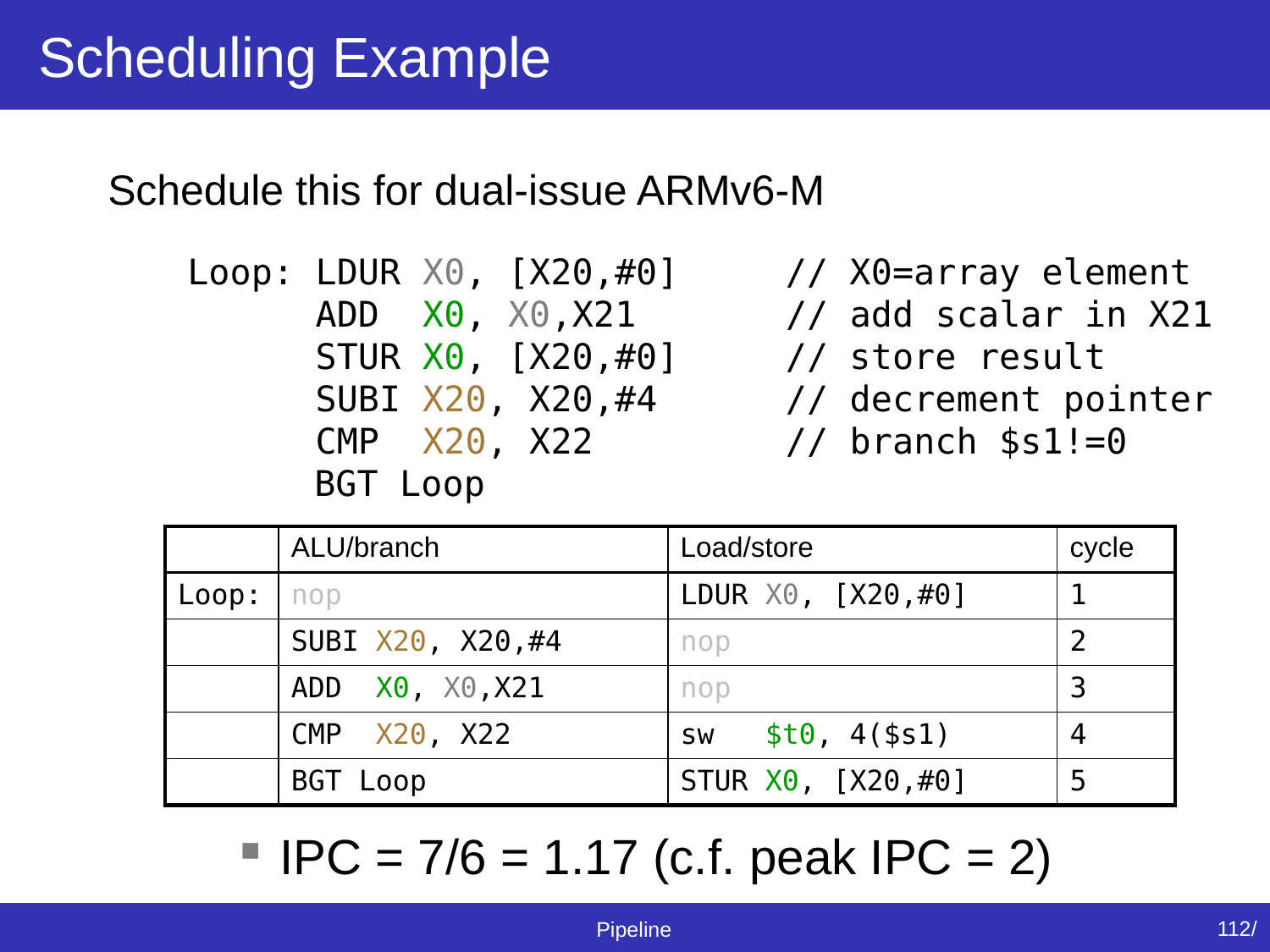

# Scheduling Example
Schedule this for dual-issue ARMv6-M
Loop: LDUR X0, [X20,#0]     // X0=array element
      ADD  X0, X0,X21       // add scalar in X21
      STUR X0, [X20,#0]     // store result
      SUBI X20, X20,#4      // decrement pointer
      CMP  X20, X22         // branch $s1!=0
	BGT Loop
|  | ALU/branch | Load/store | cycle |
| --- | --- | --- | --- |
| Loop: | nop | LDUR X0, [X20,#0] | 1 |
|  | SUBI X20, X20,#4 | nop | 2 |
|  | ADD X0, X0,X21 | nop | 3 |
|  | CMP X20, X22 | sw $t0, 4($s1) | 4 |
|  | BGT Loop | STUR X0, [X20,#0] | 5 |
IPC = 7/6 = 1.17 (c.f. peak IPC = 2)
112/